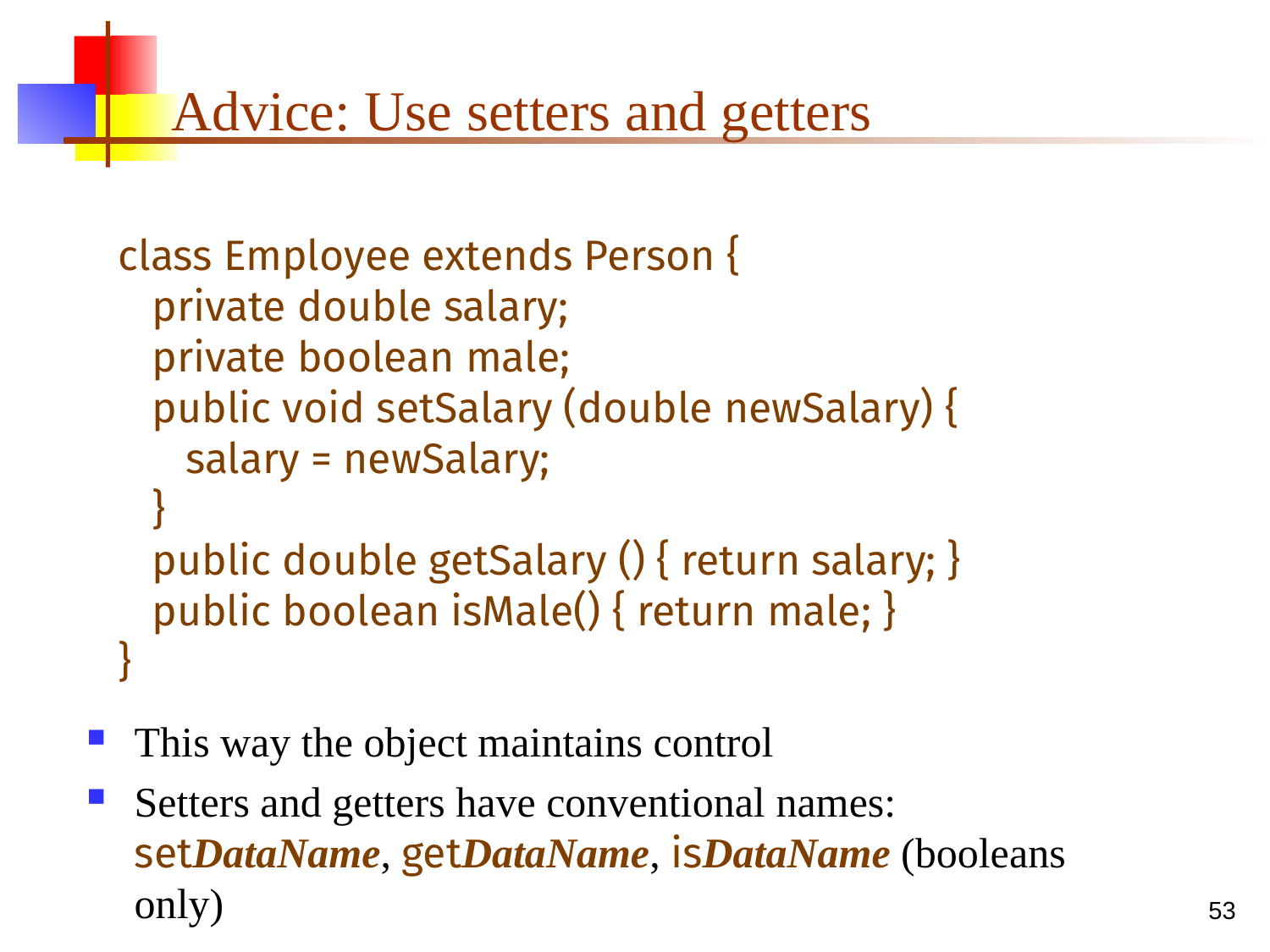

# Advice: Use setters and getters
class Employee extends Person {
   private double salary;
   private boolean male;
   public void setSalary (double newSalary) {
      salary = newSalary;
   }
   public double getSalary () { return salary; }
   public boolean isMale() { return male; }
}
This way the object maintains control
Setters and getters have conventional names: setDataName, getDataName, isDataName (booleans only)
53